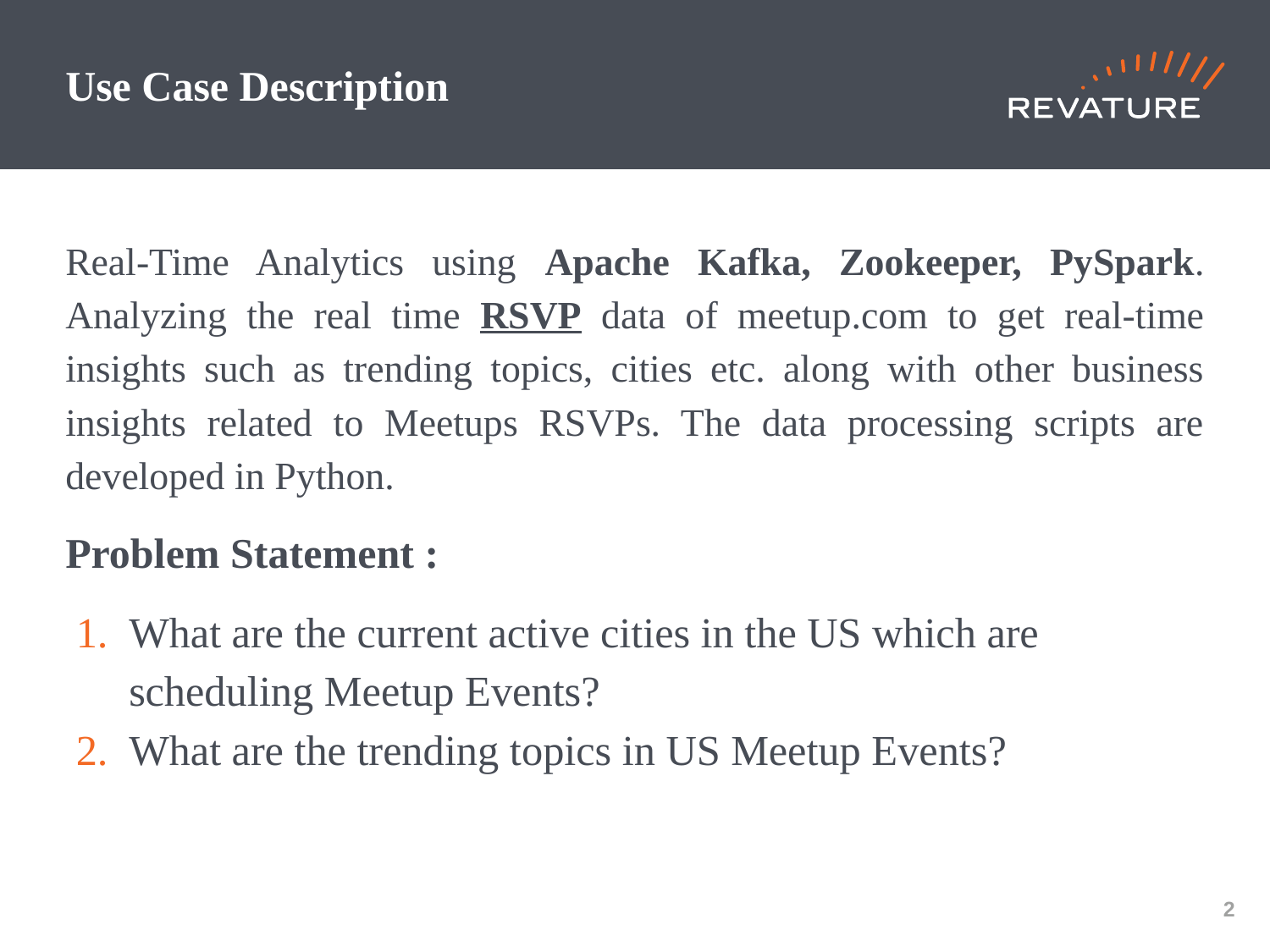

# Use Case Description
Real-Time Analytics using Apache Kafka, Zookeeper, PySpark. Analyzing the real time RSVP data of meetup.com to get real-time insights such as trending topics, cities etc. along with other business insights related to Meetups RSVPs. The data processing scripts are developed in Python.
Problem Statement :
What are the current active cities in the US which are scheduling Meetup Events?
What are the trending topics in US Meetup Events?

2